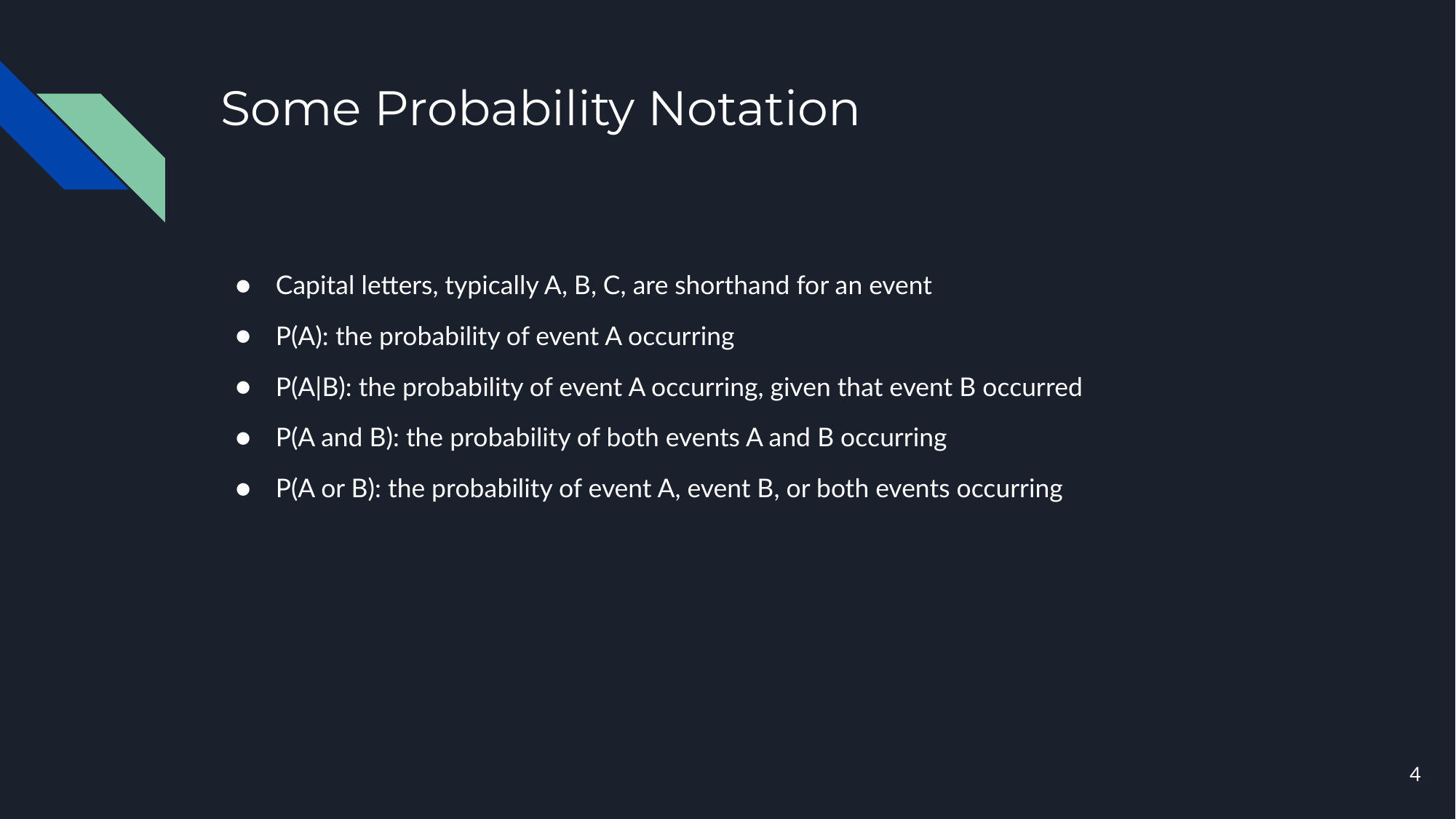

# Some Probability Notation
Capital letters, typically A, B, C, are shorthand for an event
P(A): the probability of event A occurring
P(A|B): the probability of event A occurring, given that event B occurred
P(A and B): the probability of both events A and B occurring
P(A or B): the probability of event A, event B, or both events occurring
4